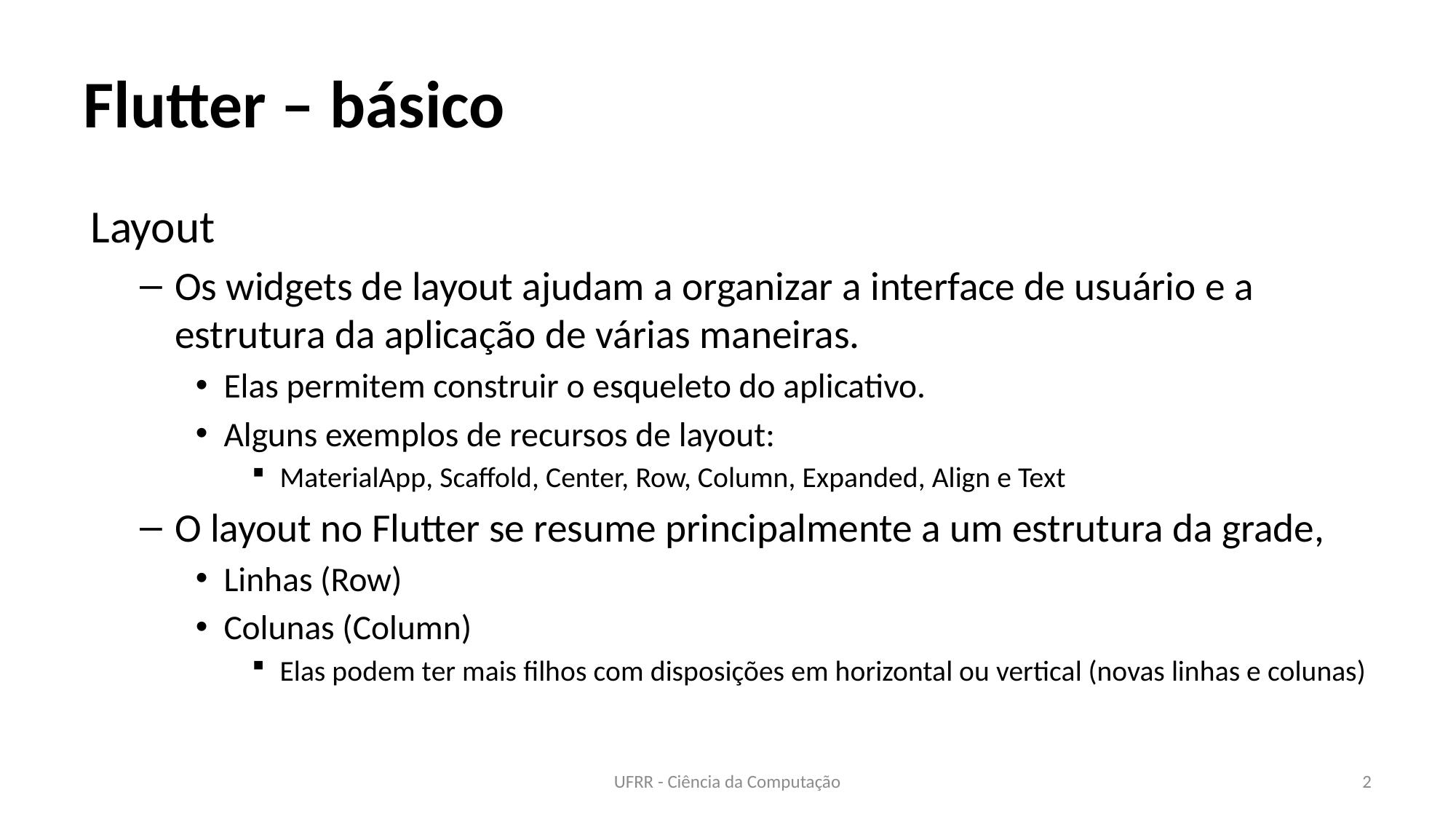

# Flutter – básico
Layout
Os widgets de layout ajudam a organizar a interface de usuário e a estrutura da aplicação de várias maneiras.
Elas permitem construir o esqueleto do aplicativo.
Alguns exemplos de recursos de layout:
MaterialApp, Scaffold, Center, Row, Column, Expanded, Align e Text
O layout no Flutter se resume principalmente a um estrutura da grade,
Linhas (Row)
Colunas (Column)
Elas podem ter mais filhos com disposições em horizontal ou vertical (novas linhas e colunas)
UFRR - Ciência da Computação
2